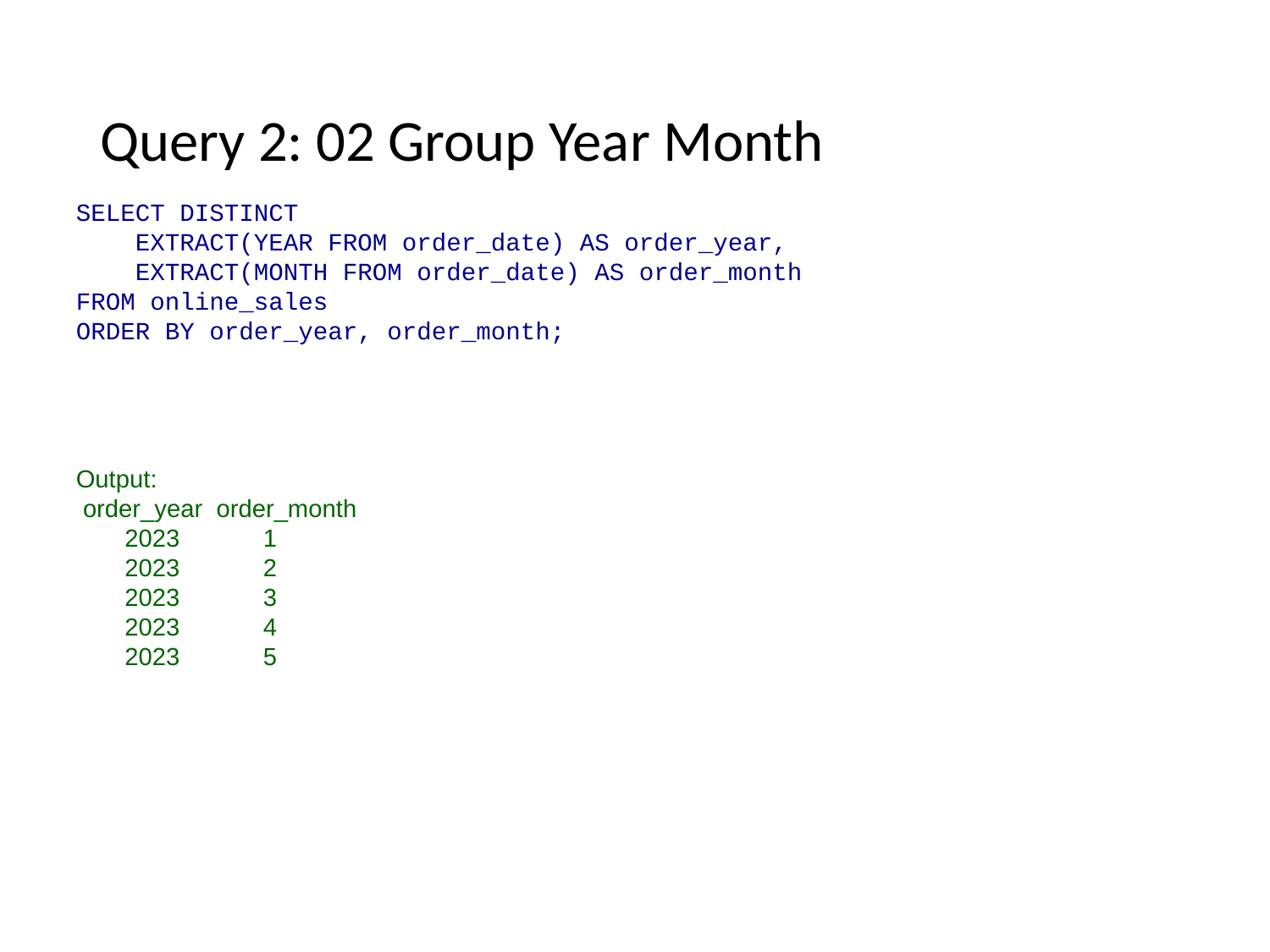

# Query 2: 02 Group Year Month

SELECT DISTINCT
    EXTRACT(YEAR FROM order_date) AS order_year,
    EXTRACT(MONTH FROM order_date) AS order_month
FROM online_sales
ORDER BY order_year, order_month;

Output:
 order_year  order_month
       2023            1
       2023            2
       2023            3
       2023            4
       2023            5